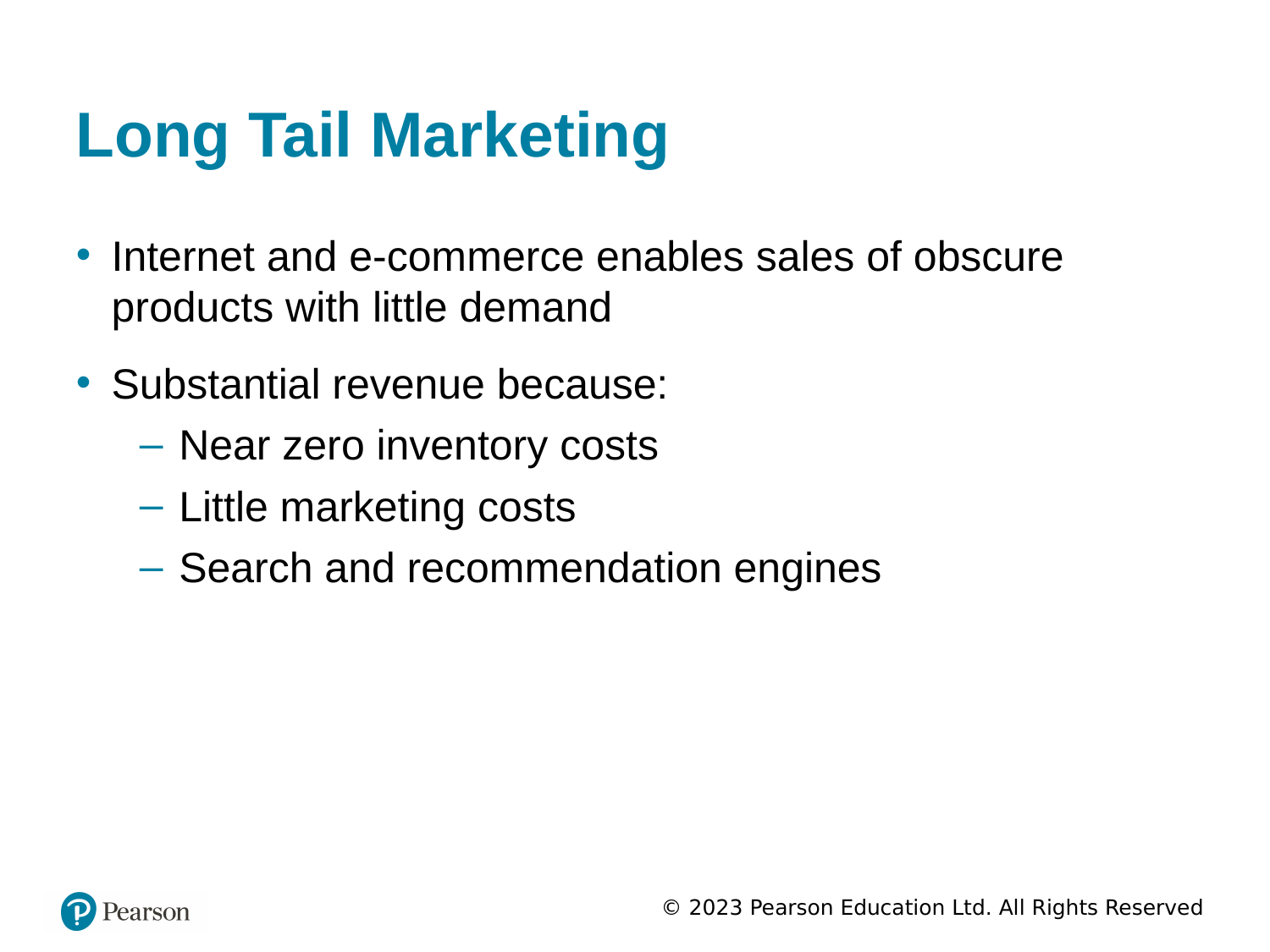

# Long Tail Marketing
Internet and e-commerce enables sales of obscure products with little demand
Substantial revenue because:
Near zero inventory costs
Little marketing costs
Search and recommendation engines